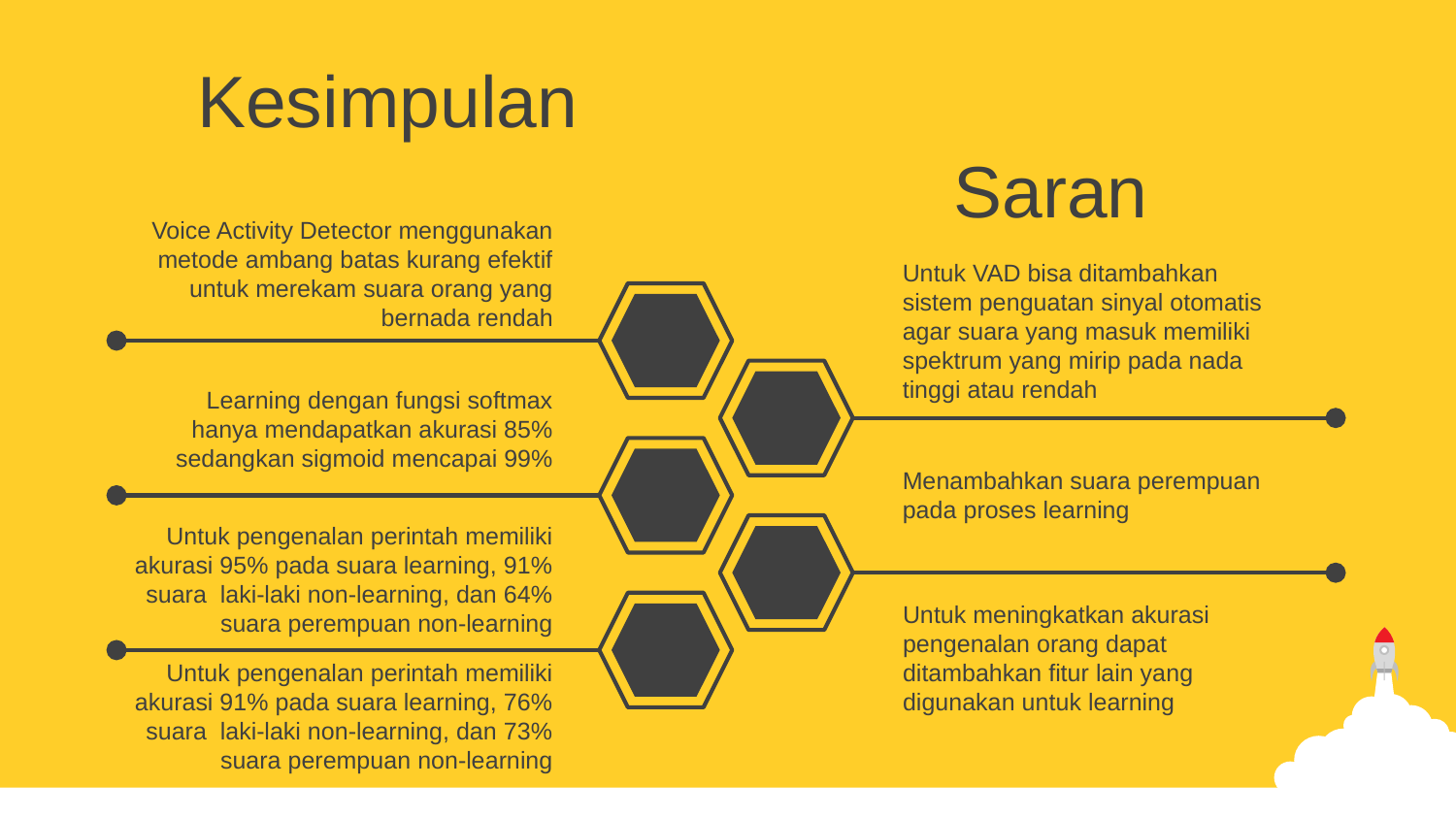

Kesimpulan
Saran
Voice Activity Detector menggunakan metode ambang batas kurang efektif untuk merekam suara orang yang bernada rendah
Untuk VAD bisa ditambahkan sistem penguatan sinyal otomatis agar suara yang masuk memiliki spektrum yang mirip pada nada tinggi atau rendah

Learning dengan fungsi softmax hanya mendapatkan akurasi 85% sedangkan sigmoid mencapai 99%

Menambahkan suara perempuan pada proses learning
Untuk pengenalan perintah memiliki akurasi 95% pada suara learning, 91% suara  laki-laki non-learning, dan 64% suara perempuan non-learning

Untuk meningkatkan akurasi pengenalan orang dapat ditambahkan fitur lain yang digunakan untuk learning

Untuk pengenalan perintah memiliki akurasi 91% pada suara learning, 76% suara  laki-laki non-learning, dan 73% suara perempuan non-learning